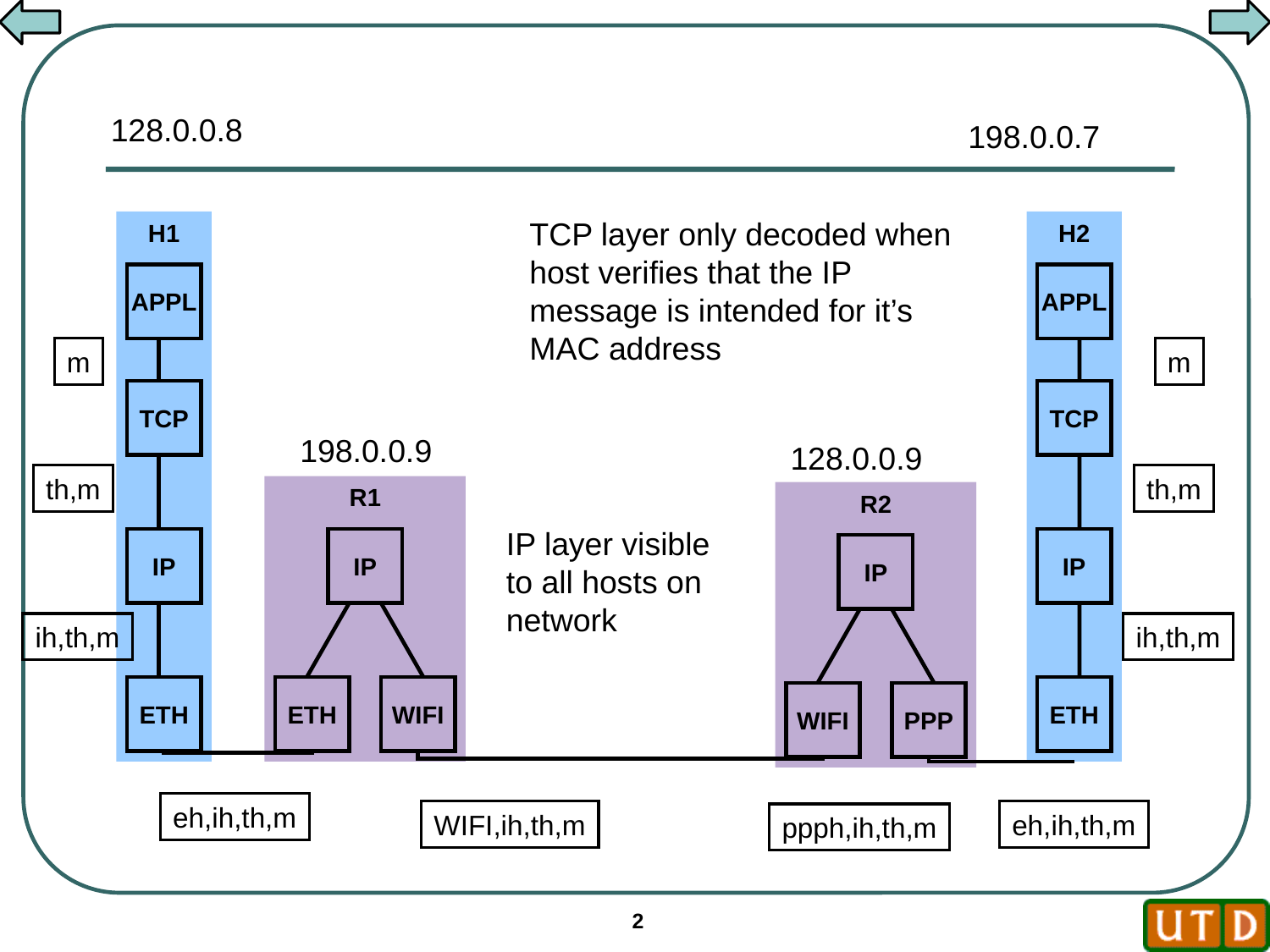

128.0.0.8
198.0.0.7
TCP layer only decoded when host verifies that the IP message is intended for it’s MAC address
H1
H2
APPL
APPL
m

m
TCP
TCP
198.0.0.9
128.0.0.9

th,m
th,m
R1
R2
IP layer visible to all hosts on network
IP
IP
IP
IP

ih,th,m
ih,th,m
ETH
ETH
WIFI
ETH
WIFI
PPP
eh,ih,th,m
WIFI,ih,th,m
eh,ih,th,m
ppph,ih,th,m
2